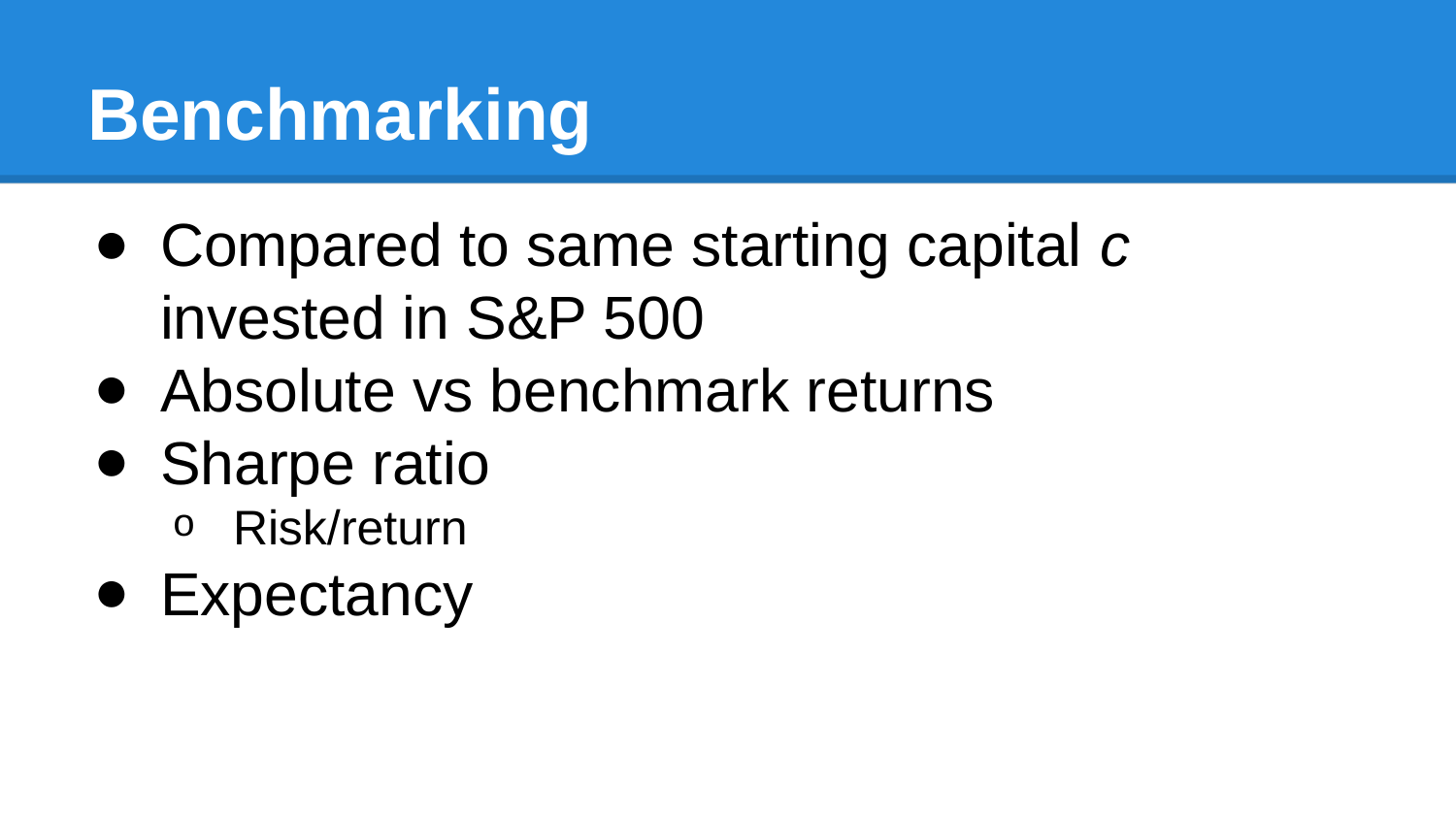

# Benchmarking
Compared to same starting capital c invested in S&P 500
Absolute vs benchmark returns
Sharpe ratio
Risk/return
Expectancy